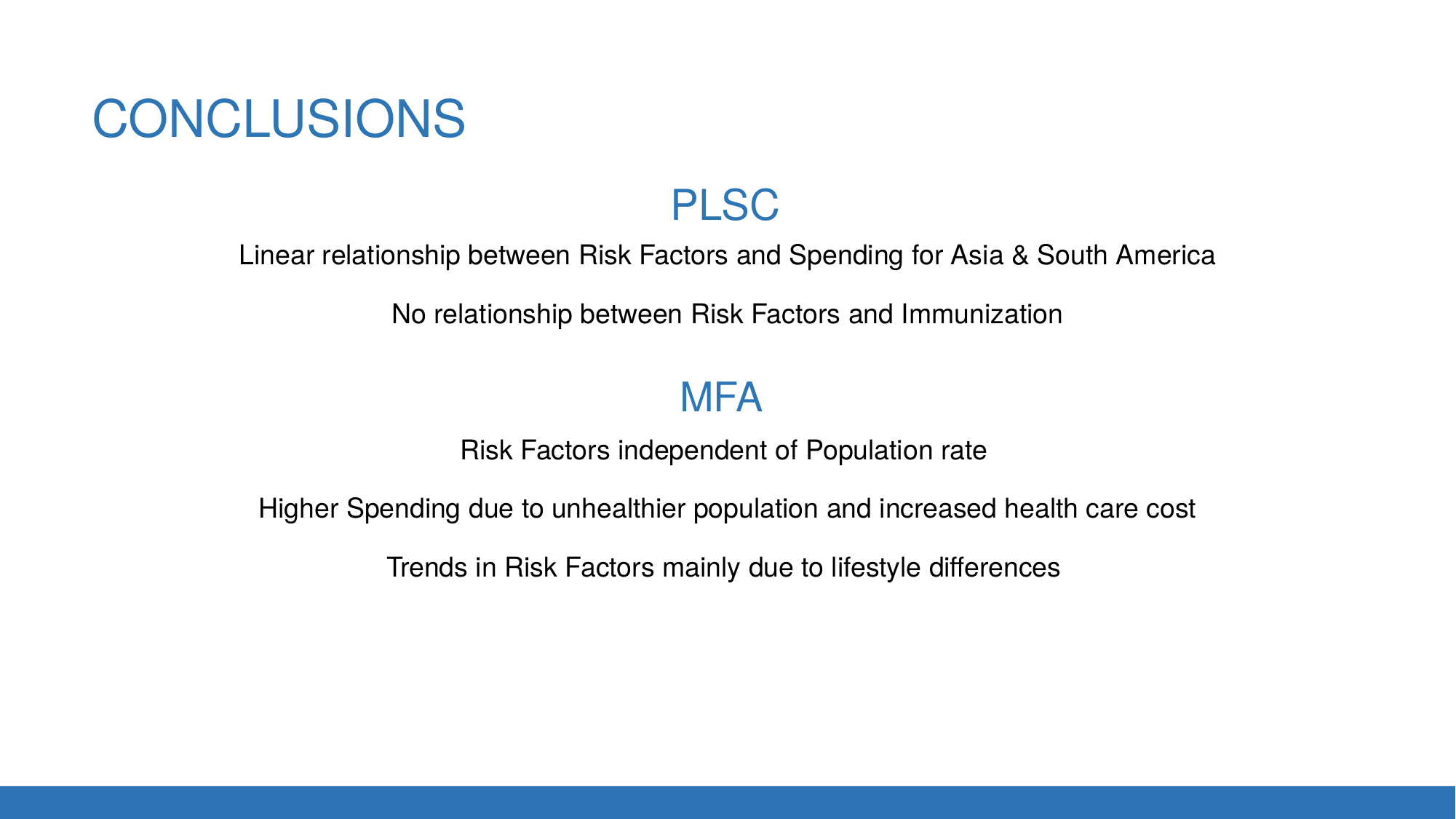

CONCLUSIONs
PLSC
Linear relationship between Risk Factors and Spending for Asia & South America

No relationship between Risk Factors and Immunization
MFA
Risk Factors independent of Population rate

Higher Spending due to unhealthier population and increased health care cost

Trends in Risk Factors mainly due to lifestyle differences